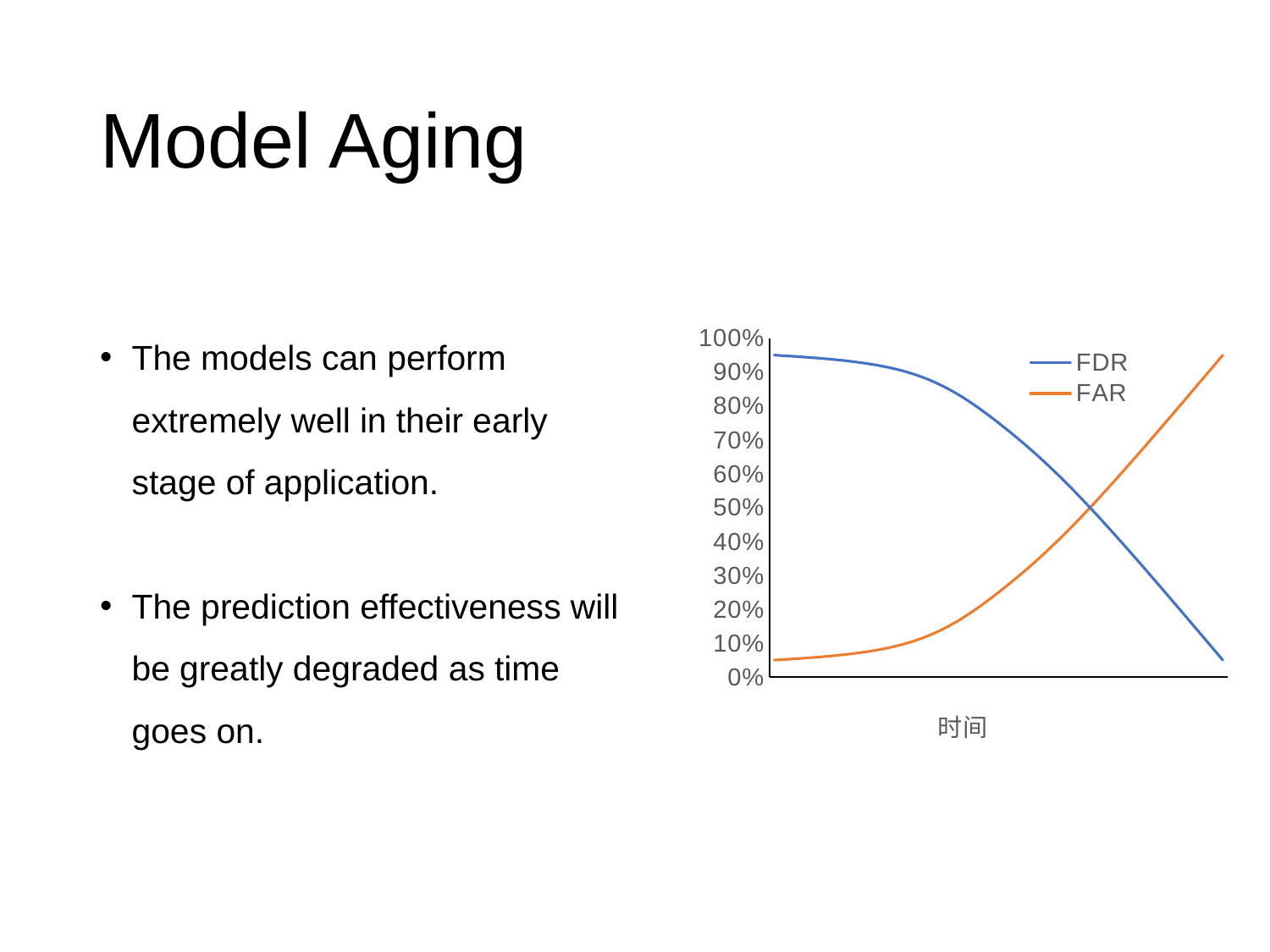

# Model Aging
The models can perform extremely well in their early
stage of application.

The prediction effectiveness will be greatly degraded as time goes on.

### Chart

| Category | FDR | FAR |
|---|---|---|